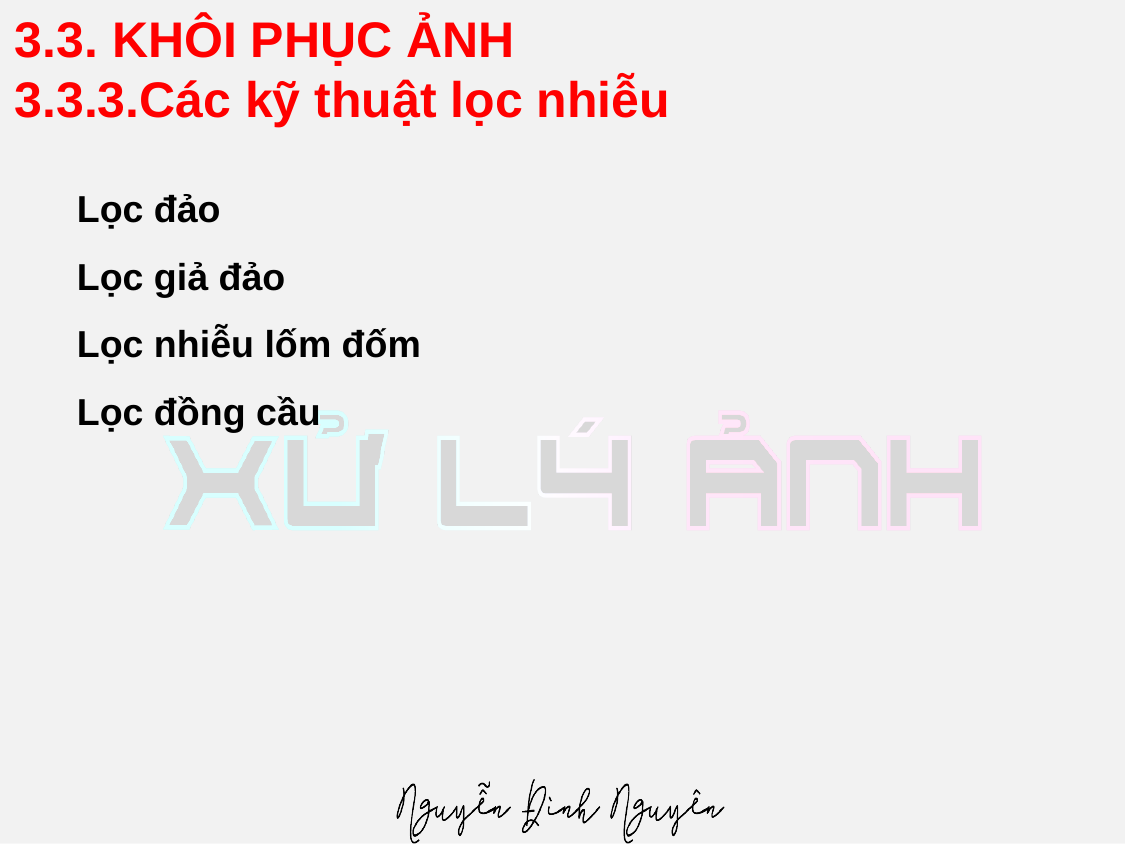

# 3.3. KHÔI PHỤC ẢNH 3.3.3.Các kỹ thuật lọc nhiễu
Lọc đảo
Lọc giả đảo
Lọc nhiễu lốm đốm
Lọc đồng cầu